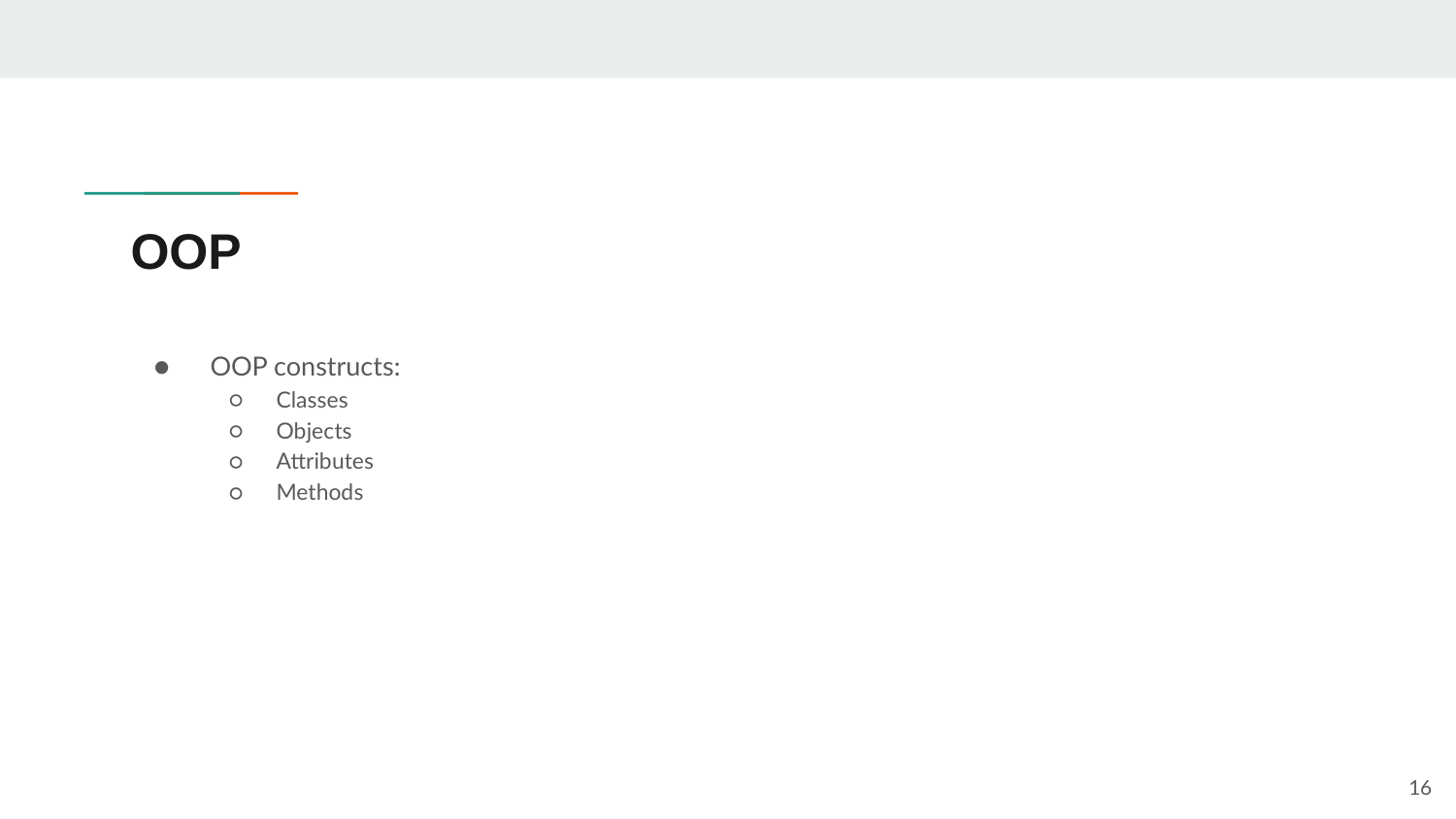

# OOP

 OOP constructs:
Classes
Objects
Attributes
Methods
16